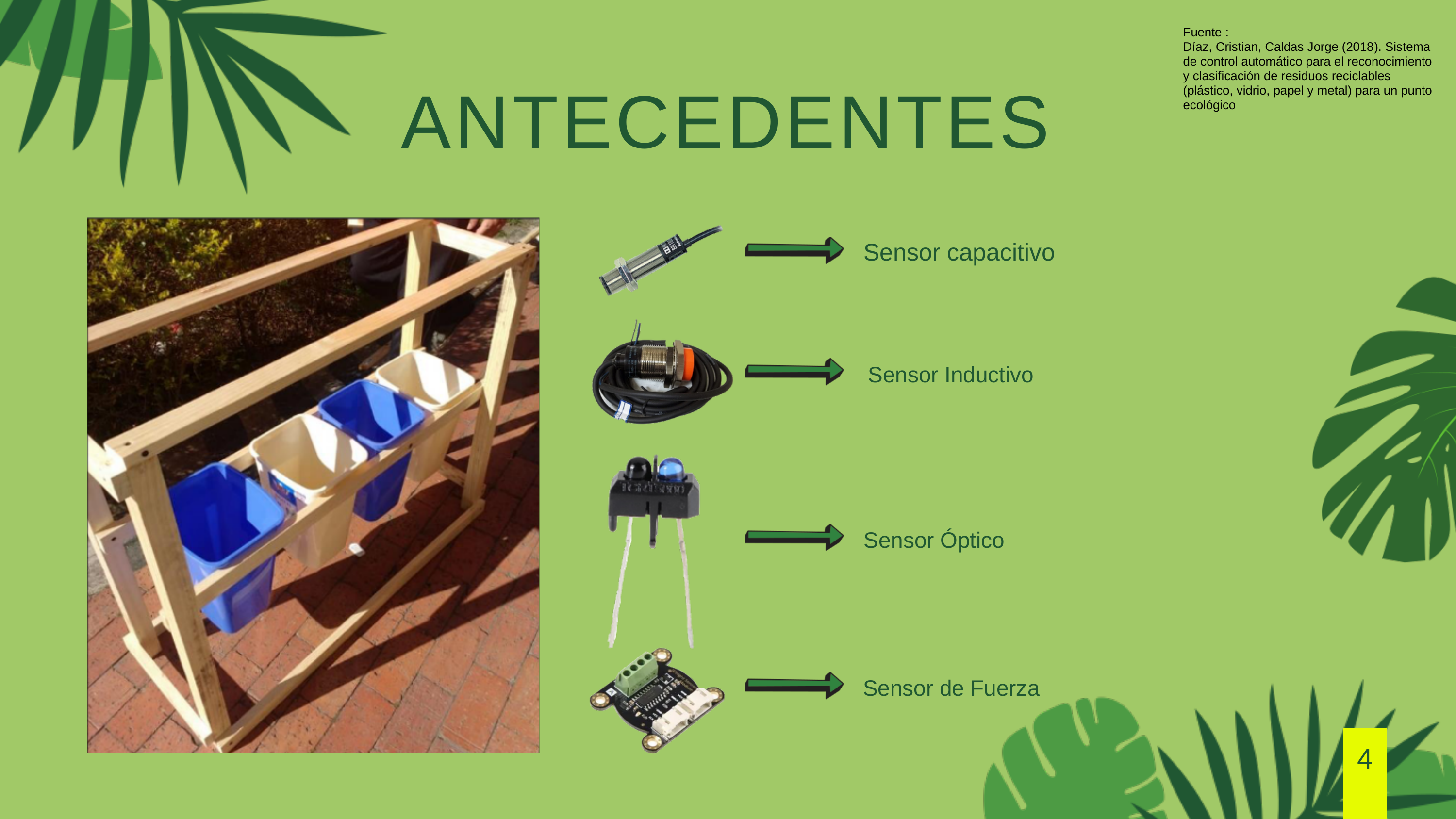

Fuente :
Díaz, Cristian, Caldas Jorge (2018). Sistema de control automático para el reconocimiento y clasificación de residuos reciclables (plástico, vidrio, papel y metal) para un punto ecológico

ANTECEDENTES

Sensor capacitivo

Sensor Inductivo

Sensor Óptico

Sensor de Fuerza

4